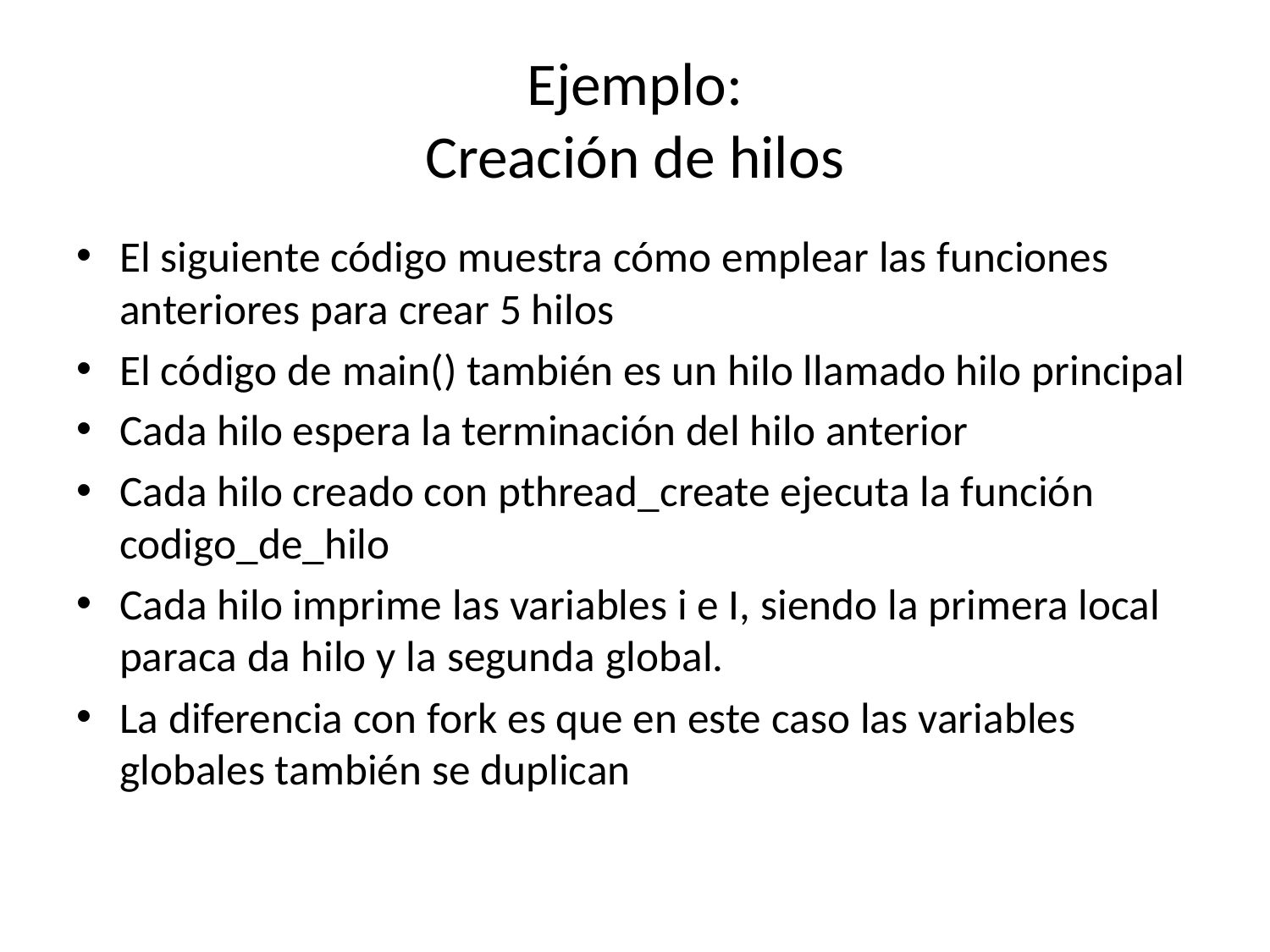

# Ejemplo: Creación de hilos
El siguiente código muestra cómo emplear las funciones anteriores para crear 5 hilos
El código de main() también es un hilo llamado hilo principal
Cada hilo espera la terminación del hilo anterior
Cada hilo creado con pthread_create ejecuta la función codigo_de_hilo
Cada hilo imprime las variables i e I, siendo la primera local paraca da hilo y la segunda global.
La diferencia con fork es que en este caso las variables globales también se duplican